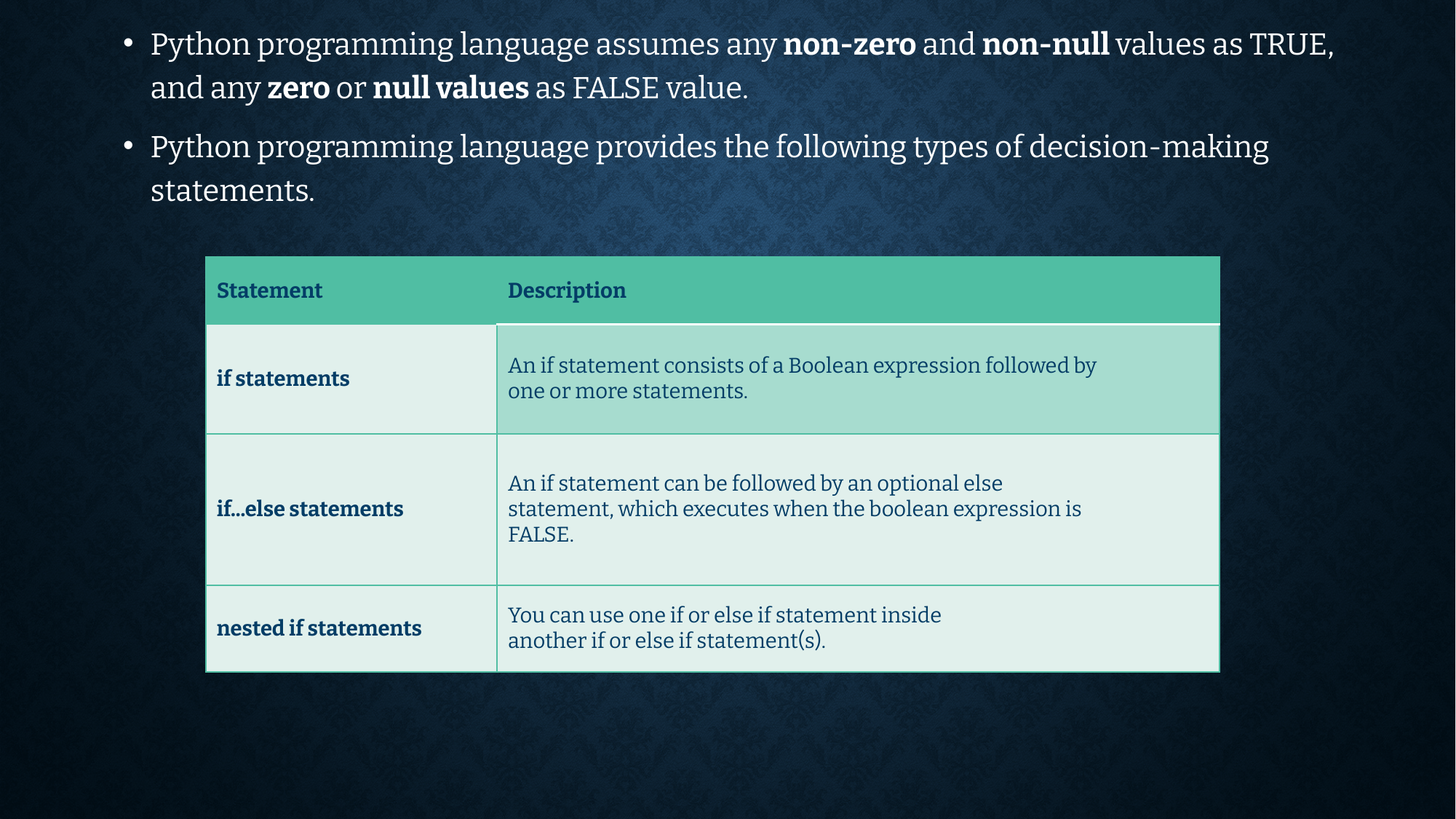

Python programming language assumes any non-zero and non-null values as TRUE, and any zero or null values as FALSE value.
Python programming language provides the following types of decision-making
statements.
| Statement | Description |
| --- | --- |
| if statements | An if statement consists of a Boolean expression followed by one or more statements. |
| if...else statements | An if statement can be followed by an optional else statement, which executes when the boolean expression is FALSE. |
| nested if statements | You can use one if or else if statement inside another if or else if statement(s). |
| --- | --- |